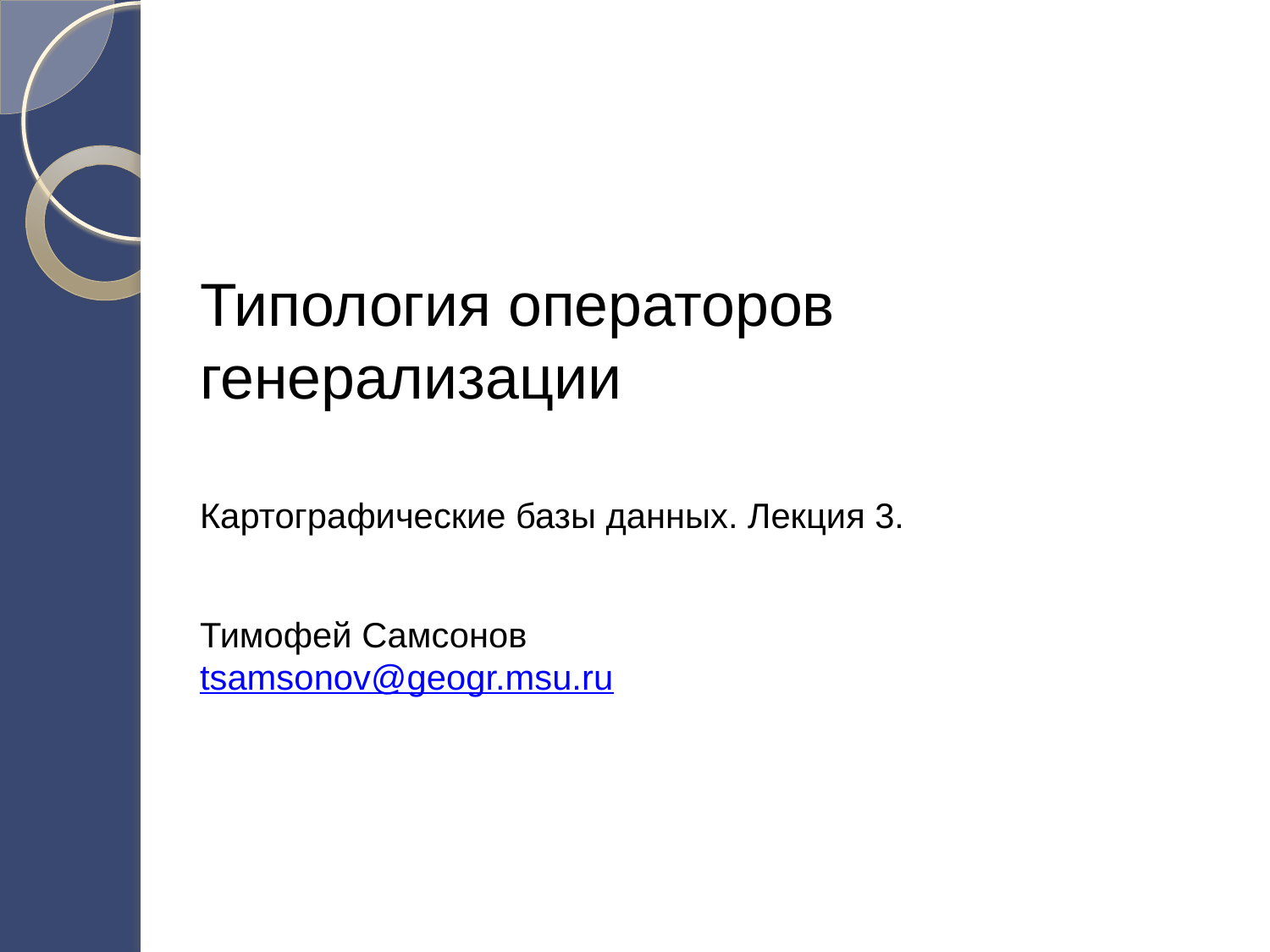

# Типология операторов генерализации
Картографические базы данных. Лекция 3.
Тимофей Самсонов
tsamsonov@geogr.msu.ru